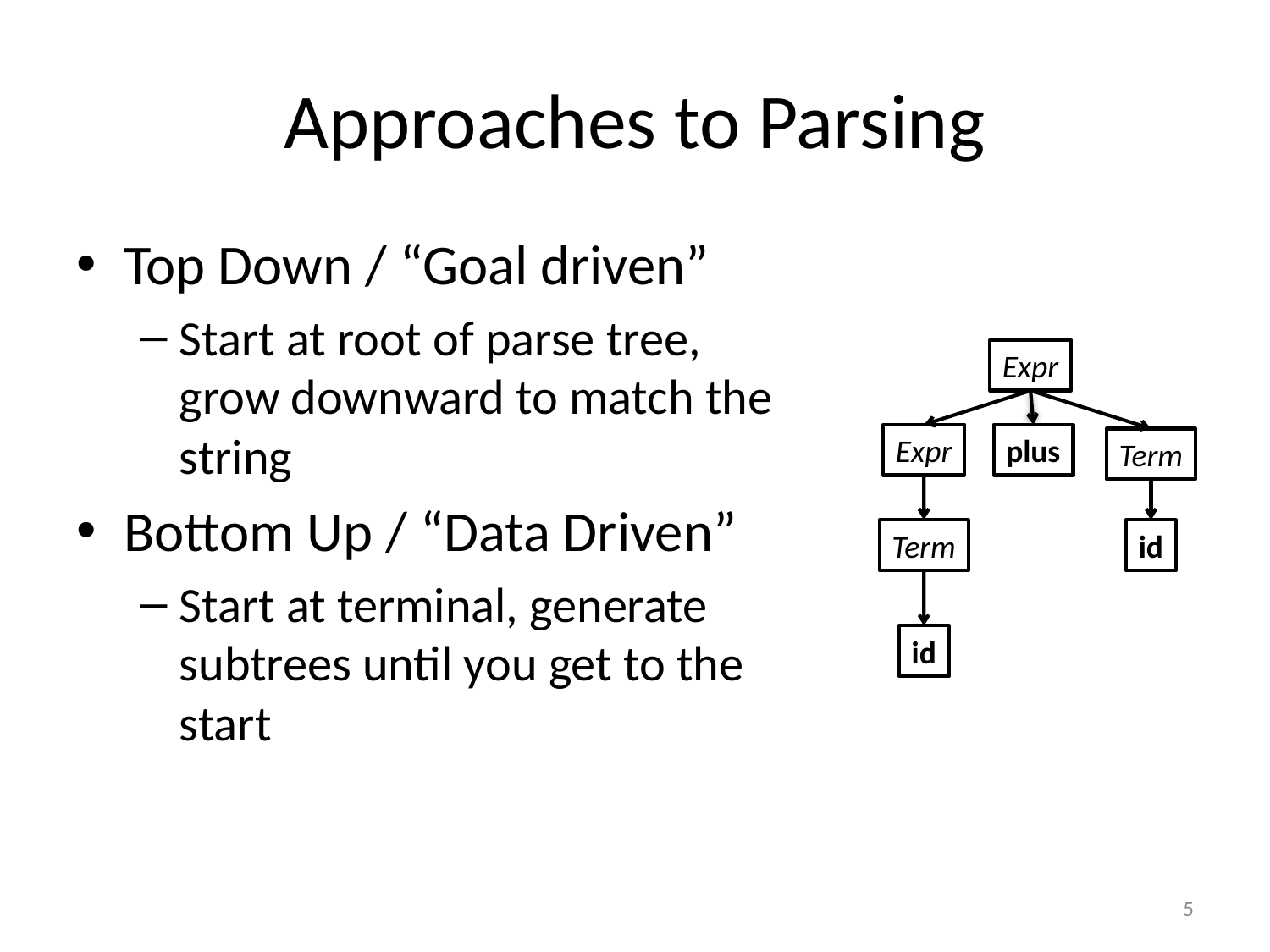

# Approaches to Parsing
Top Down / “Goal driven”
Start at root of parse tree, grow downward to match the string
Bottom Up / “Data Driven”
Start at terminal, generate subtrees until you get to the start
Expr
Expr
plus
Term
Term
id
id
5